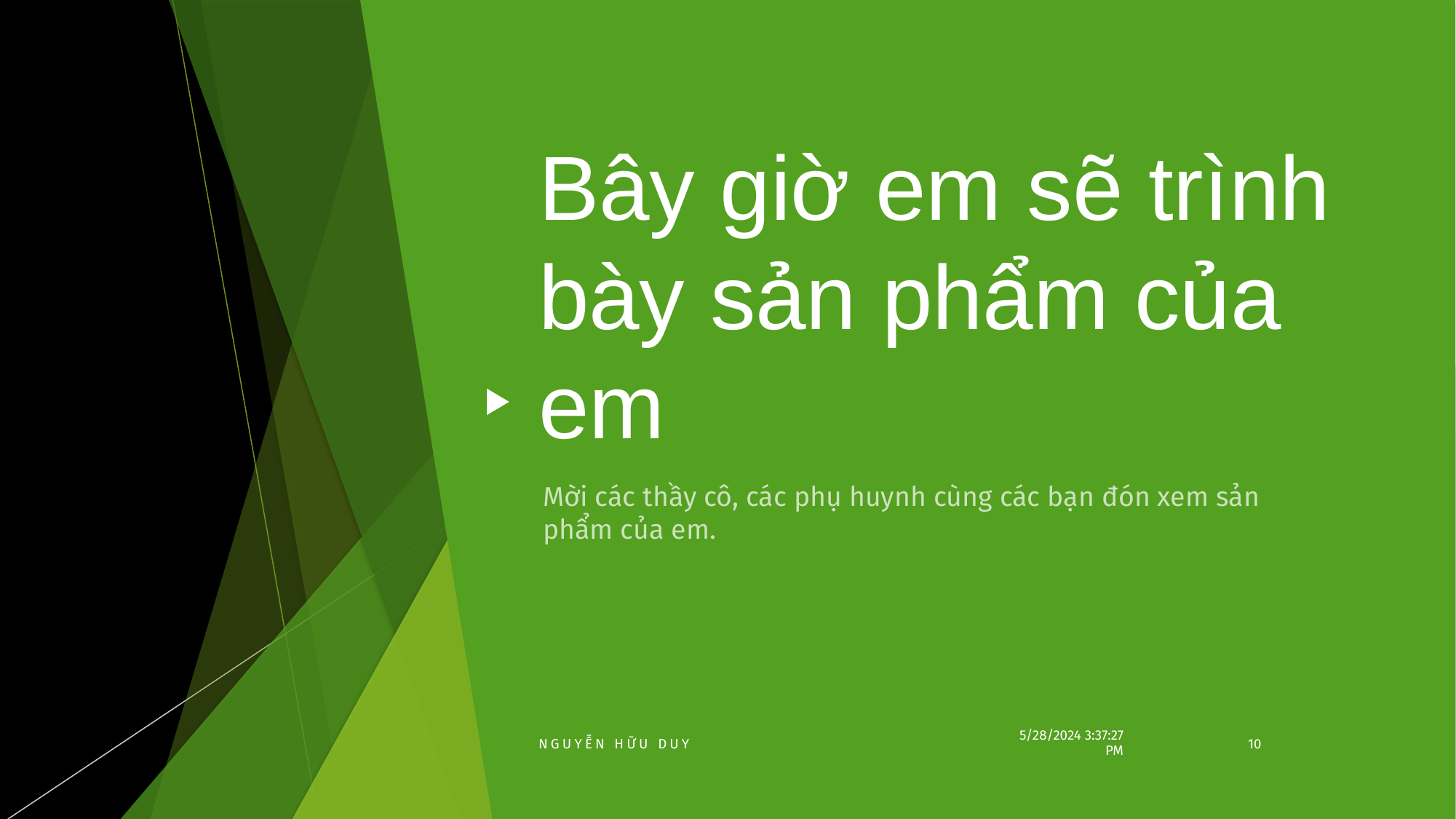

# Bây giờ em sẽ trình bày sản phẩm của  em

Mời các thầy cô, các phụ huynh cùng các bạn đón xem sản phẩm của em.
Nguyễn Hữu Duy
5/28/2024 3:37:27 PM
10